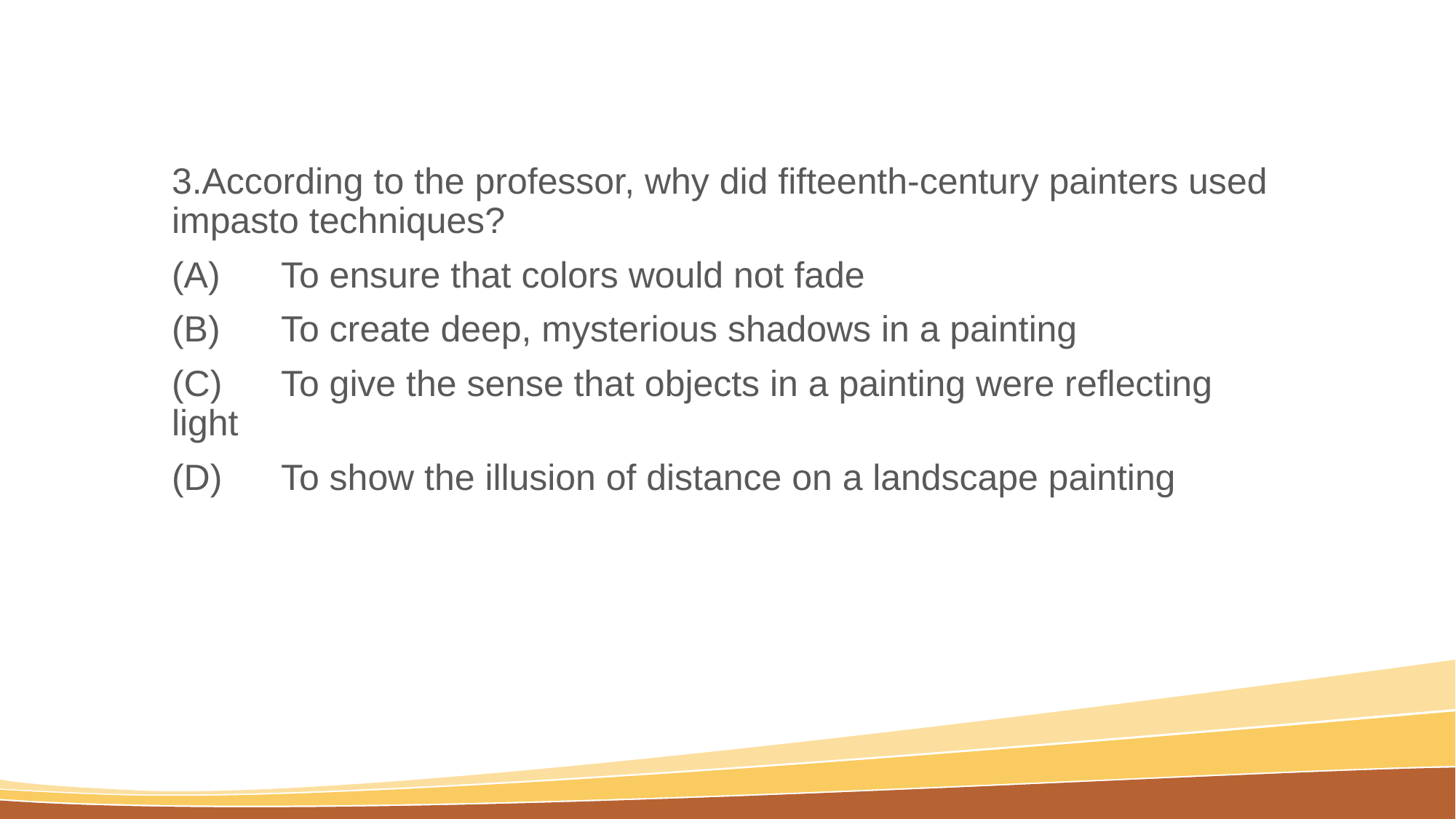

#
3.According to the professor, why did fifteenth-century painters used impasto techniques?
(A)	To ensure that colors would not fade
(B)	To create deep, mysterious shadows in a painting
(C)	To give the sense that objects in a painting were reflecting light
(D)	To show the illusion of distance on a landscape painting